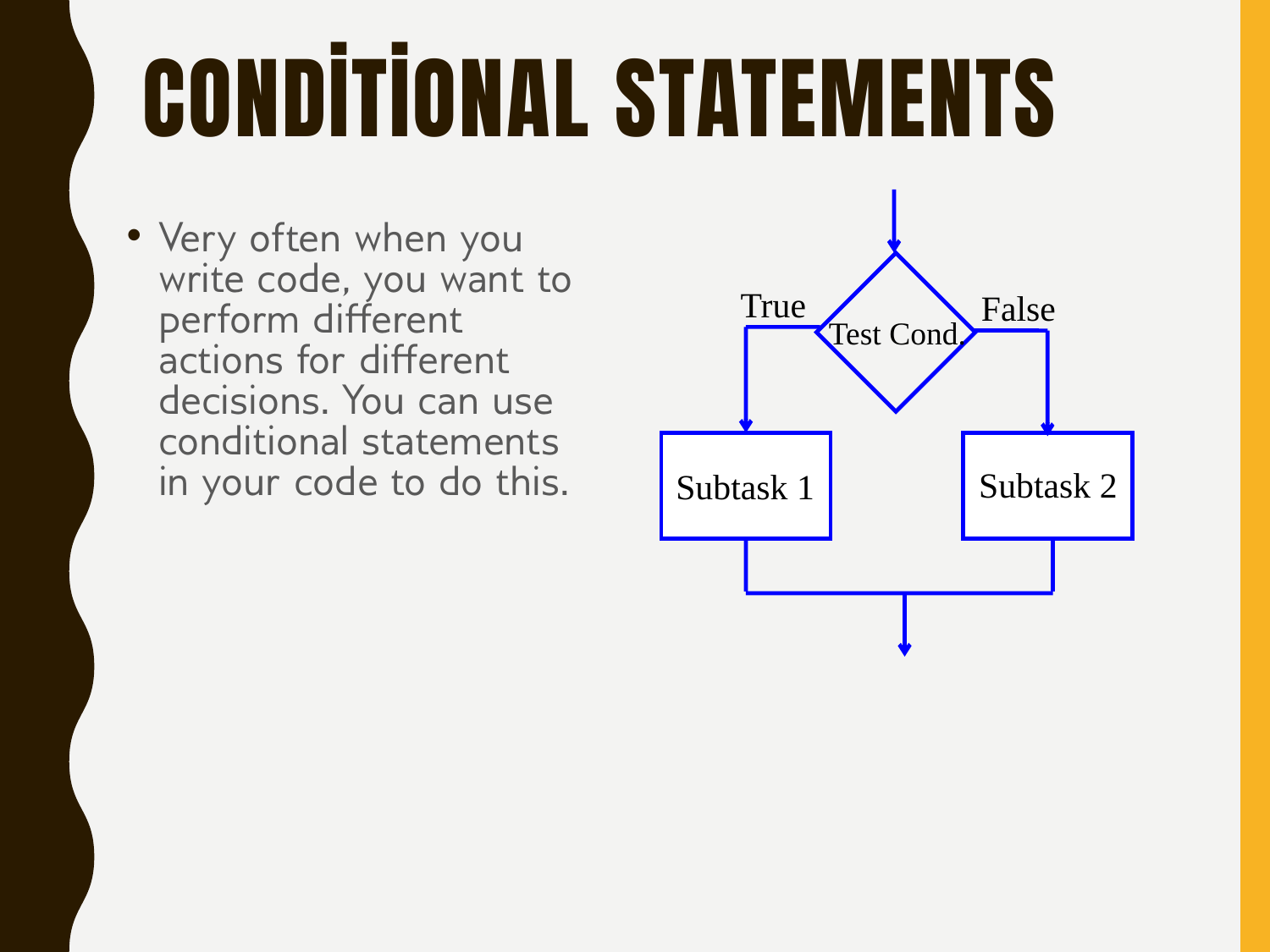

# Conditional Statements

True
False
Test Cond.

Subtask 2
Subtask 1

Very often when you write code, you want to perform different actions for different decisions. You can use conditional statements in your code to do this.